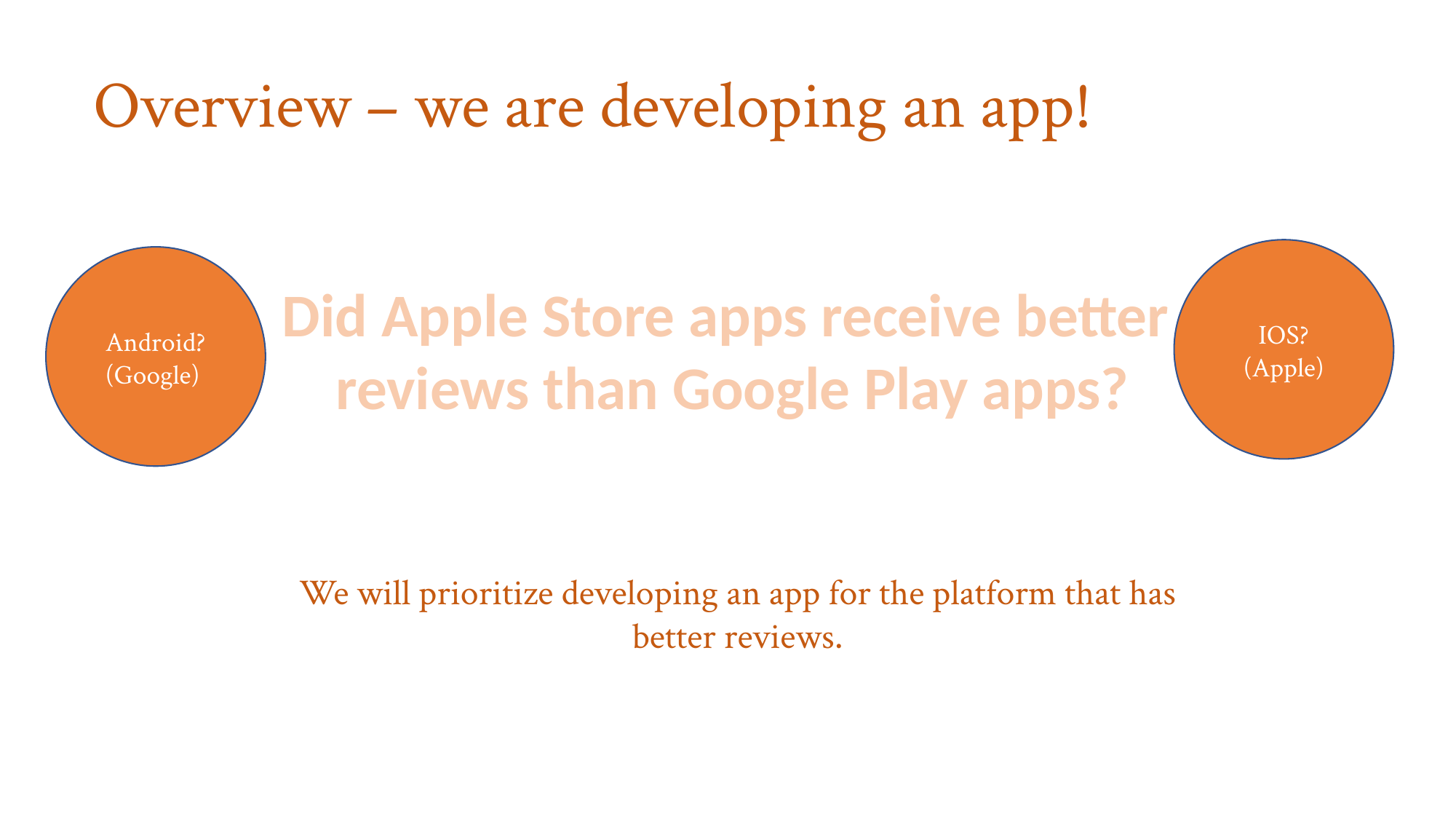

# Overview – we are developing an app!
IOS?
(Apple)
Android?
(Google)
Did Apple Store apps receive better
reviews than Google Play apps?
We will prioritize developing an app for the platform that has better reviews.